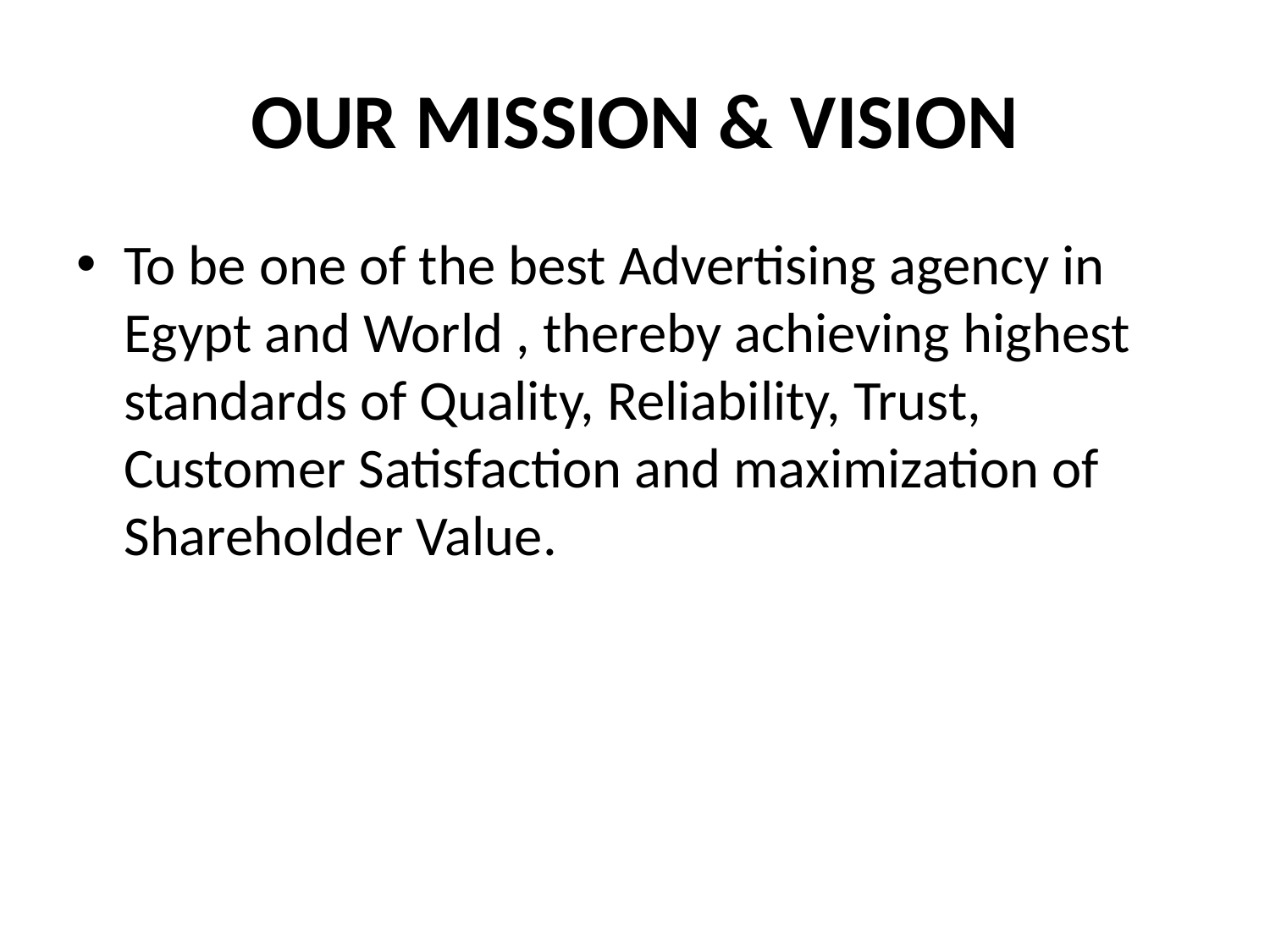

# OUR MISSION & VISION
To be one of the best Advertising agency in Egypt and World , thereby achieving highest standards of Quality, Reliability, Trust, Customer Satisfaction and maximization of Shareholder Value.